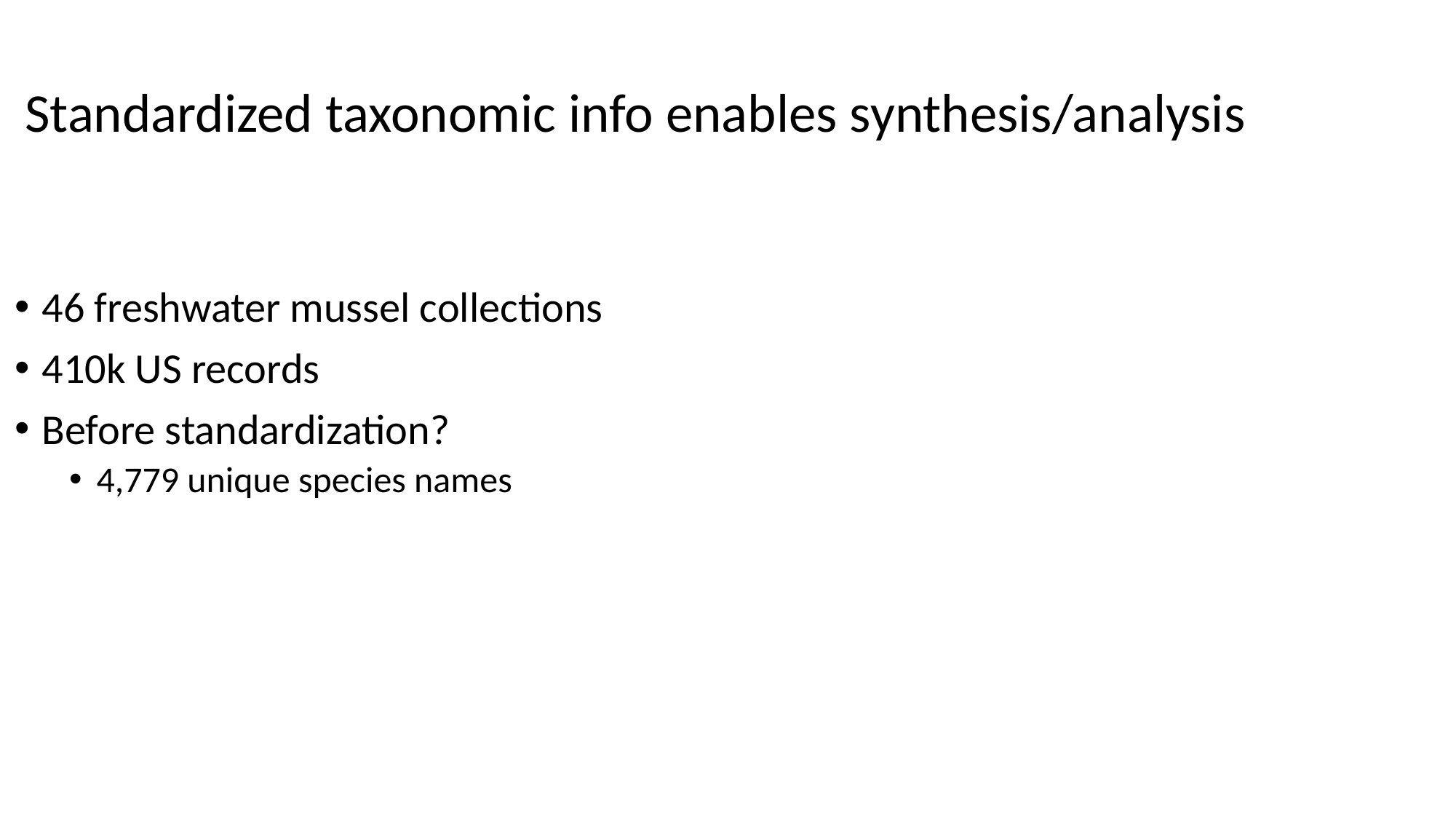

Standardized taxonomic info enables synthesis/analysis

46 freshwater mussel collections
410k US records
Before standardization?
4,779 unique species names